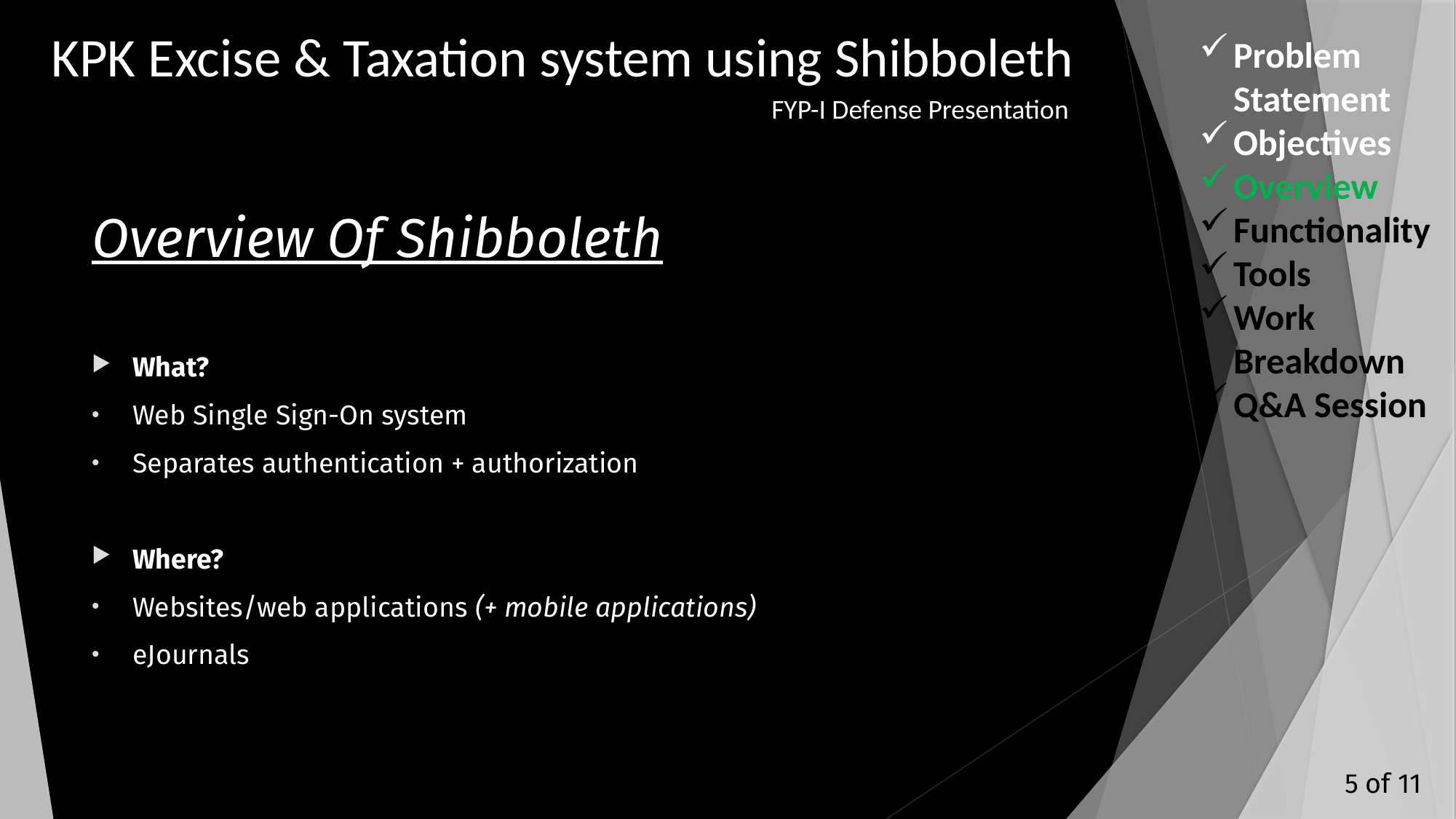

Problem Statement
Objectives
Overview
Functionality
Tools
Work Breakdown
Q&A Session

KPK Excise & Taxation system using Shibboleth
FYP-I Defense Presentation
# Overview Of Shibboleth
What?
Web Single Sign-On system
Separates authentication + authorization

Where?
Websites/web applications (+ mobile applications)
eJournals

 5 of 11